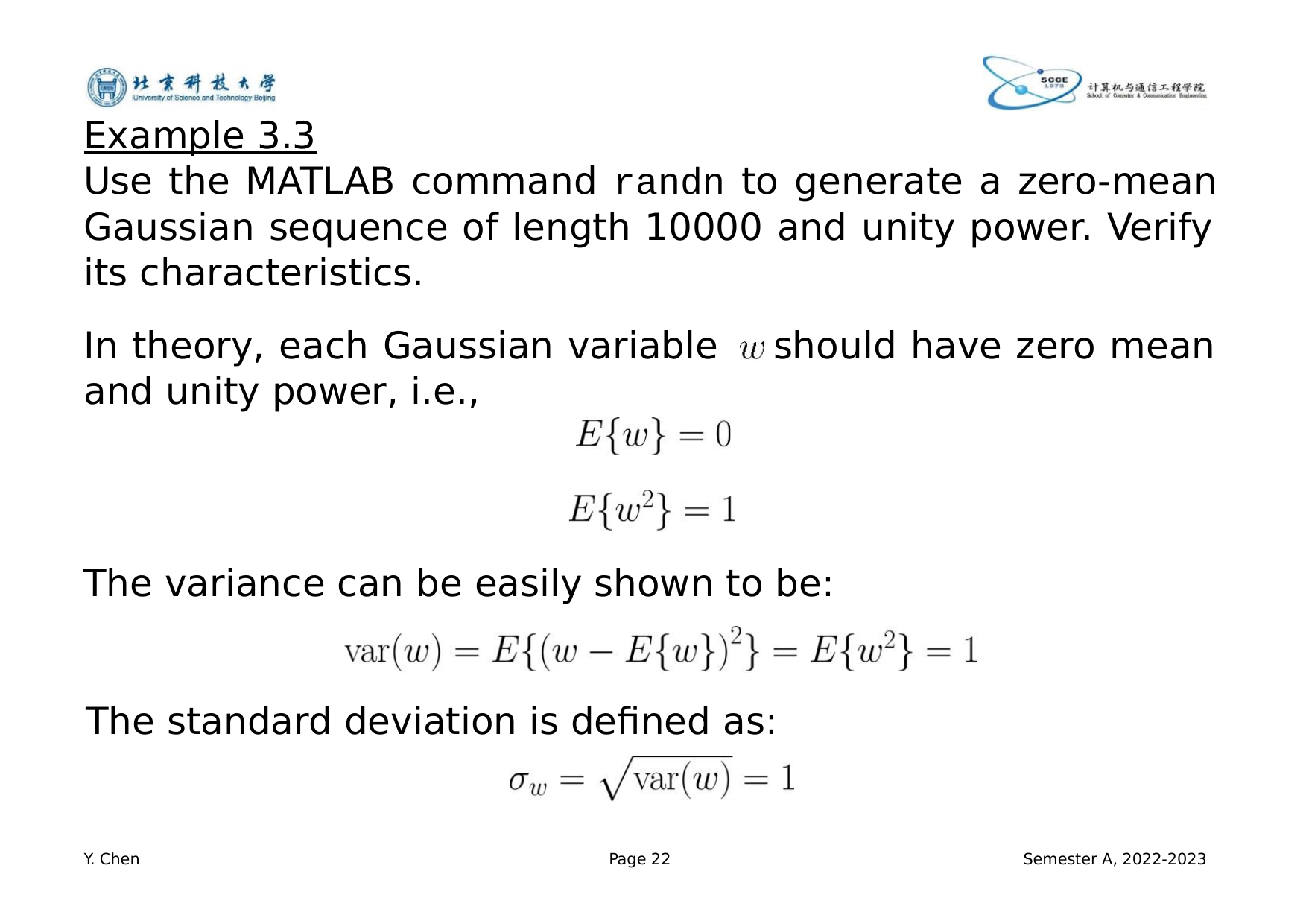

Example 3.3
Use the MATLAB command randn to generate a zero-mean
Gaussian sequence of length 10000 and unity power. Verify
its characteristics.
In theory, each Gaussian variable should have zero mean
and unity power, i.e.,

The variance can be easily shown to be:

The standard deviation is defined as:

Y. Chen
Page 22
Semester A, 2022-2023